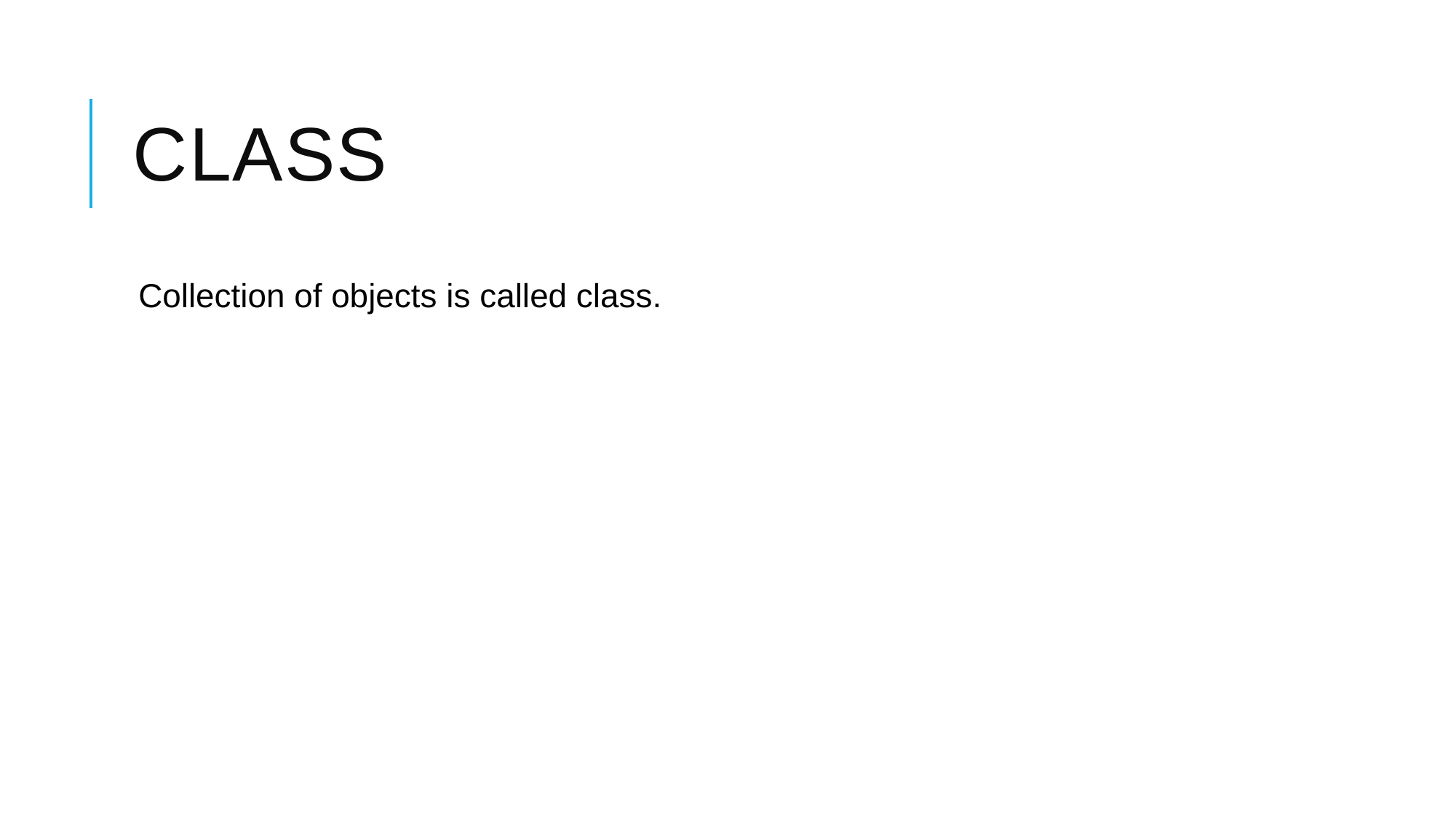

# Class
Collection of objects is called class.